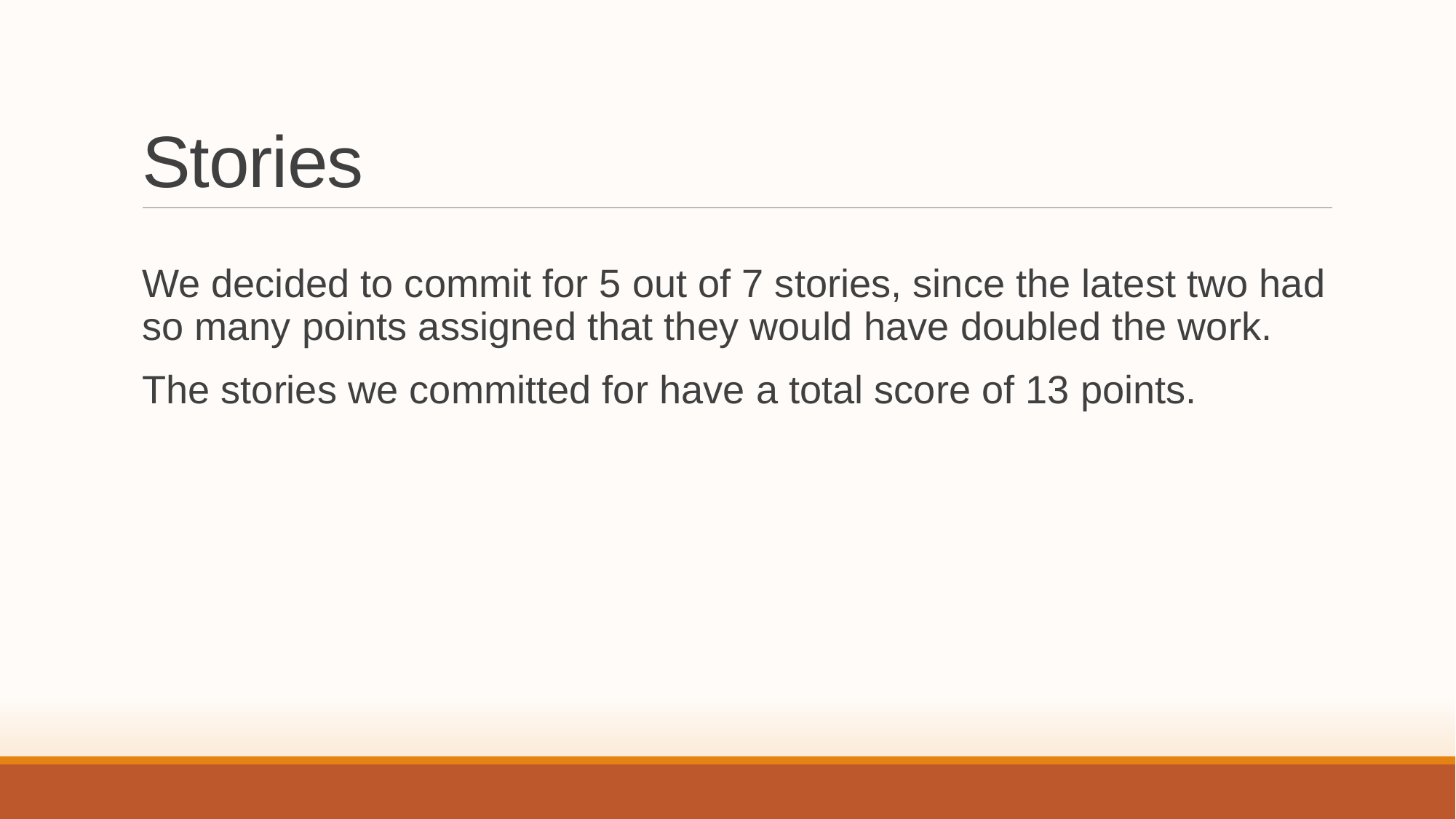

# Stories

We decided to commit for 5 out of 7 stories, since the latest two had so many points assigned that they would have doubled the work.
The stories we committed for have a total score of 13 points.